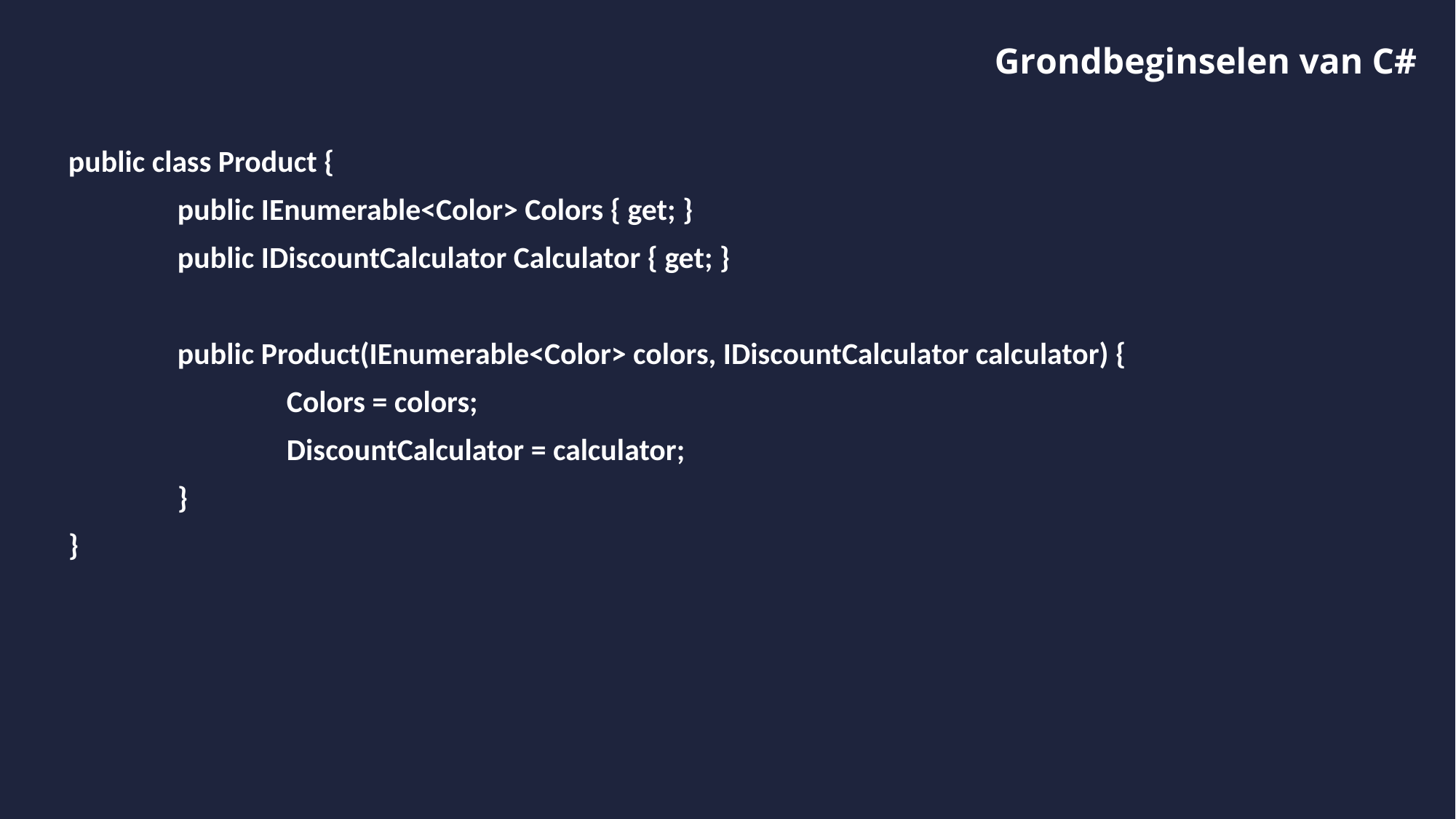

# Grondbeginselen van C#
public class Product {
	public IEnumerable<Color> Colors { get; }
	public IDiscountCalculator Calculator { get; }

	public Product(IEnumerable<Color> colors, IDiscountCalculator calculator) {
		Colors = colors;
		DiscountCalculator = calculator;
	}
}